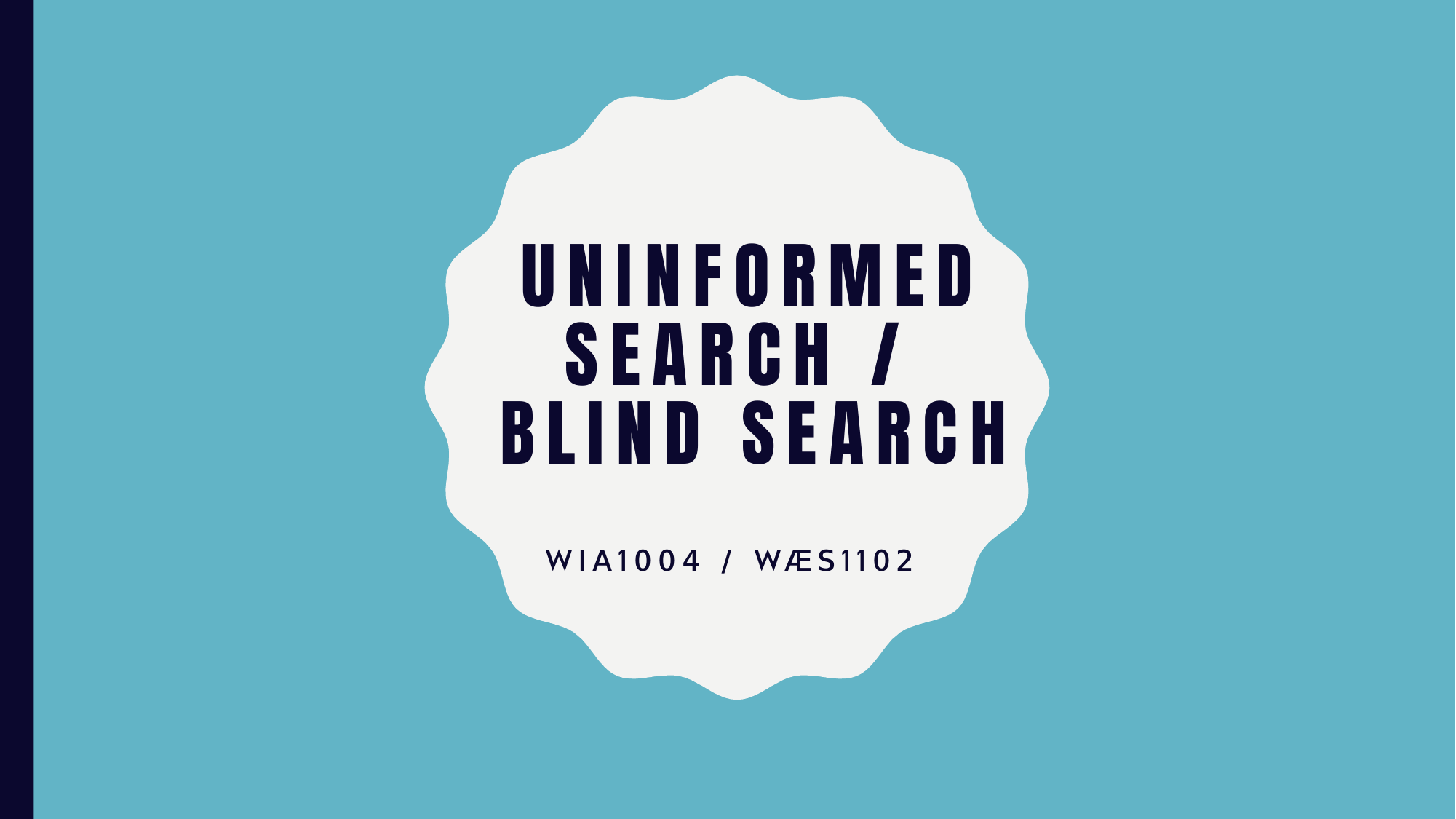

# Uninformed Search / Blind Search
WIA1004 / WAES1102